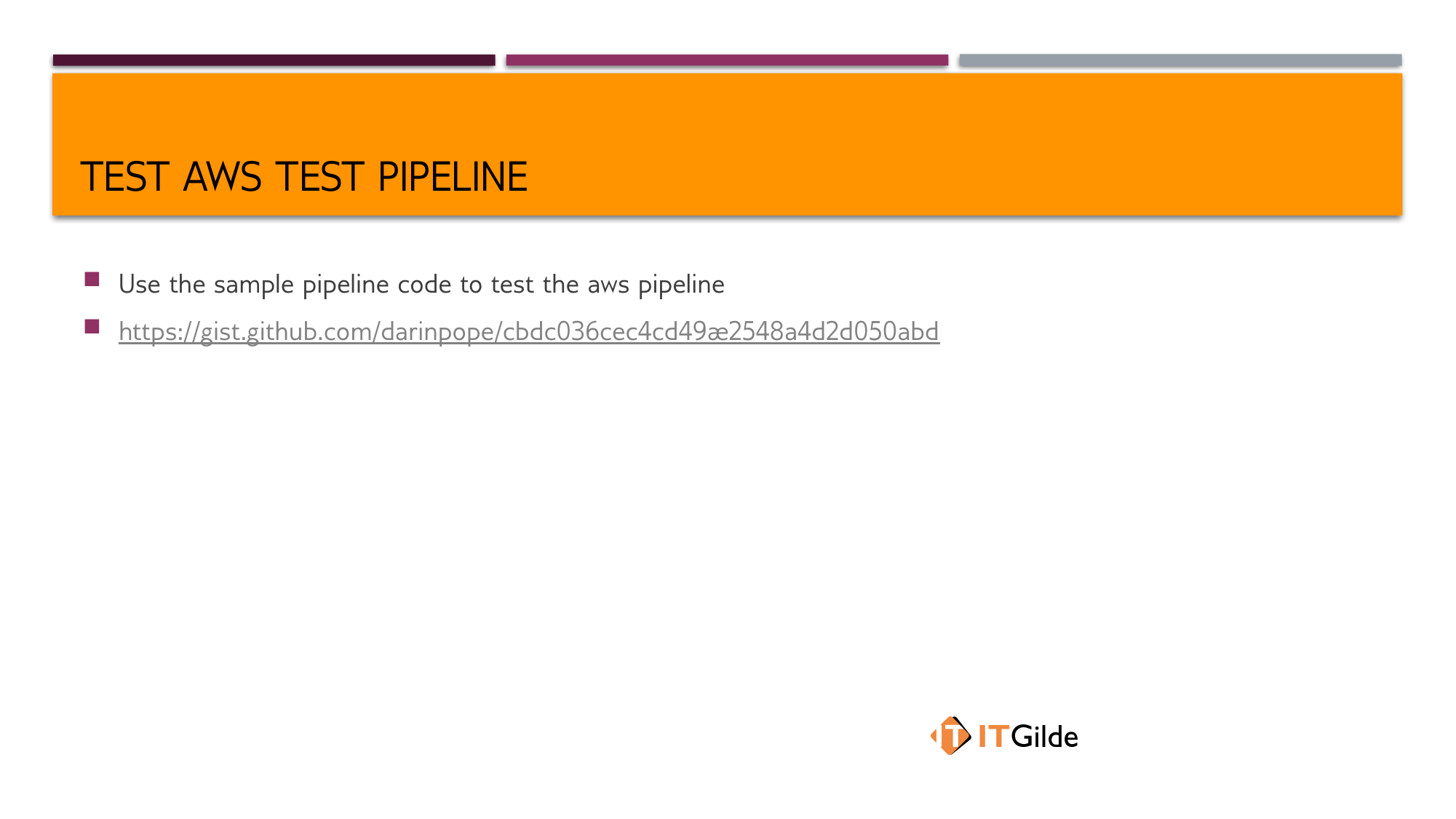

# Test aws test pipeline
Use the sample pipeline code to test the aws pipeline
https://gist.github.com/darinpope/cbdc036cec4cd49ae2548a4d2d050abd